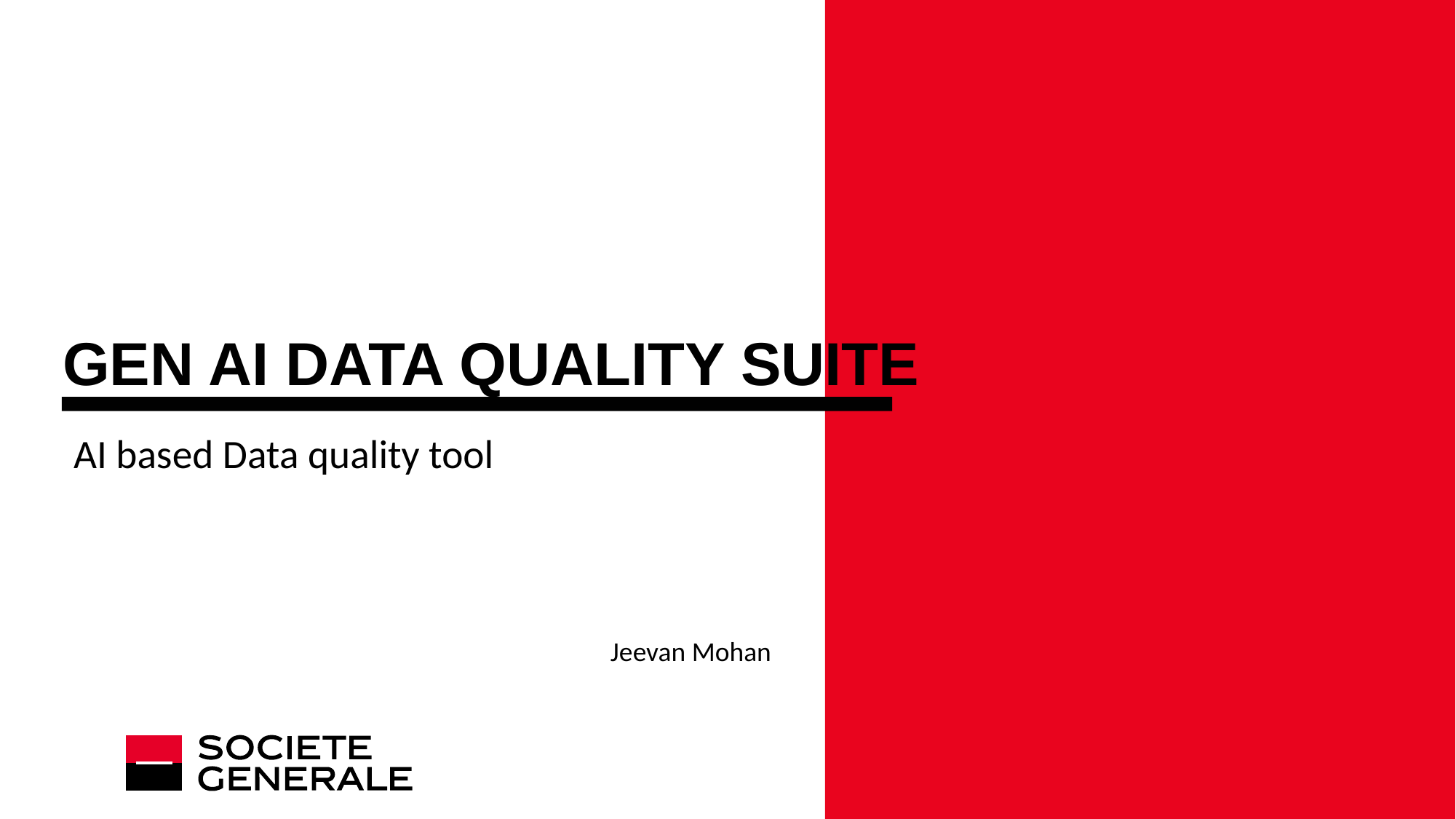

# GEN AI DATA QUALITY SUITE
AI based Data quality tool
Jeevan Mohan